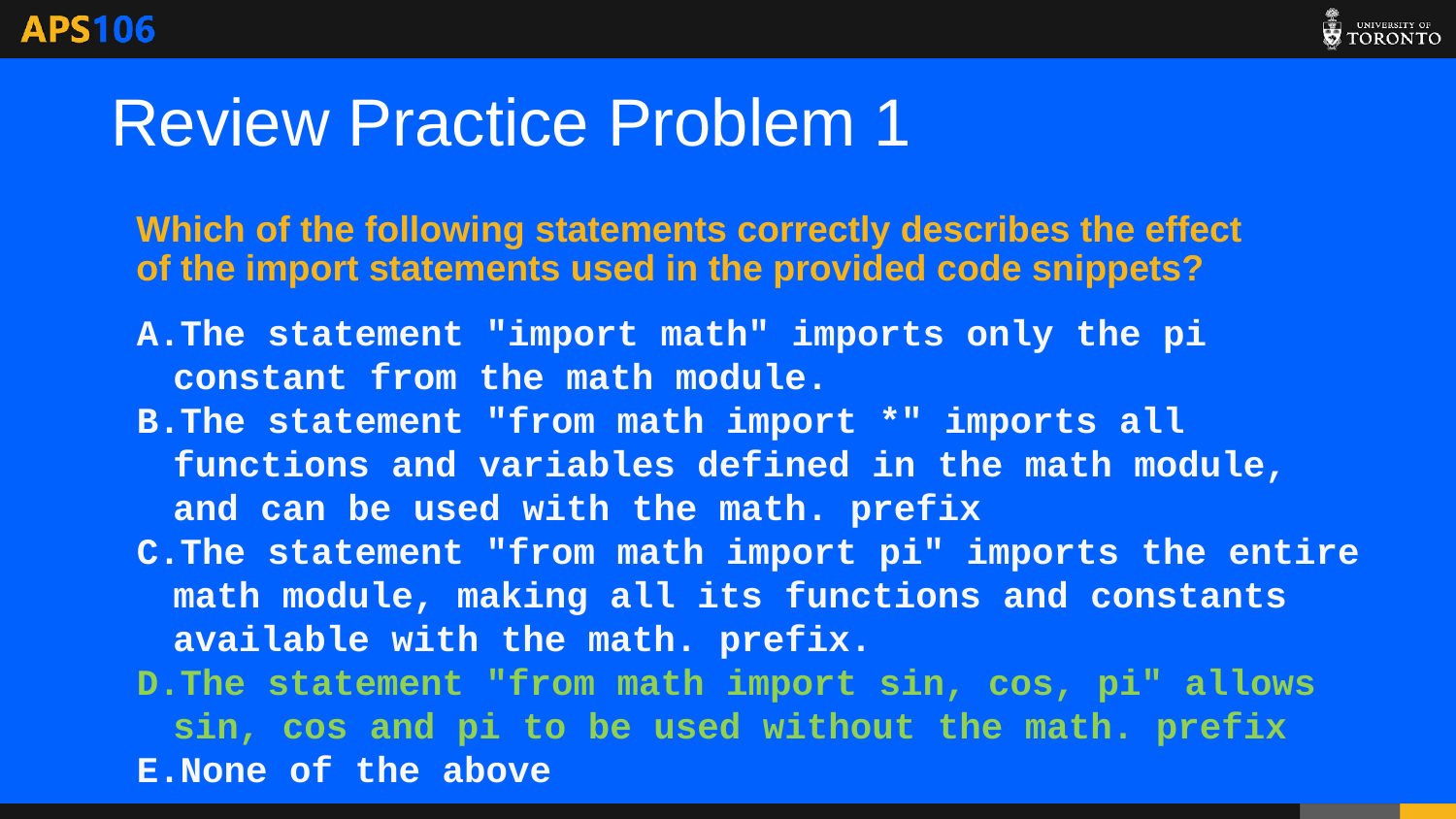

# Review Practice Problem 1
Which of the following statements correctly describes the effect of the import statements used in the provided code snippets?
The statement "import math" imports only the pi constant from the math module.
The statement "from math import *" imports all functions and variables defined in the math module, and can be used with the math. prefix
The statement "from math import pi" imports the entire math module, making all its functions and constants available with the math. prefix.
The statement "from math import sin, cos, pi" allows sin, cos and pi to be used without the math. prefix
None of the above